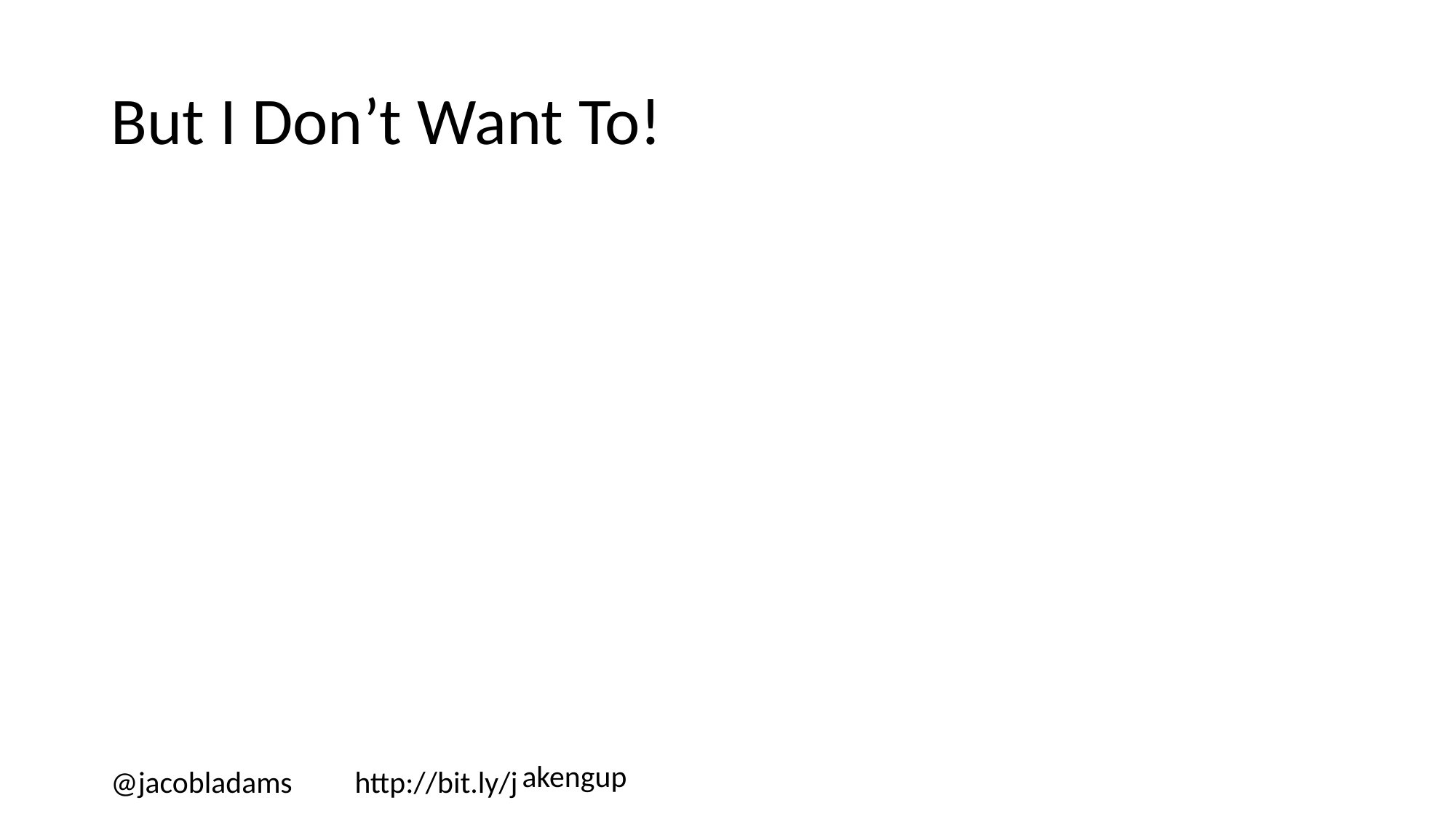

# But I Don’t Want To!

@jacobladams         http://bit.ly/jakengup